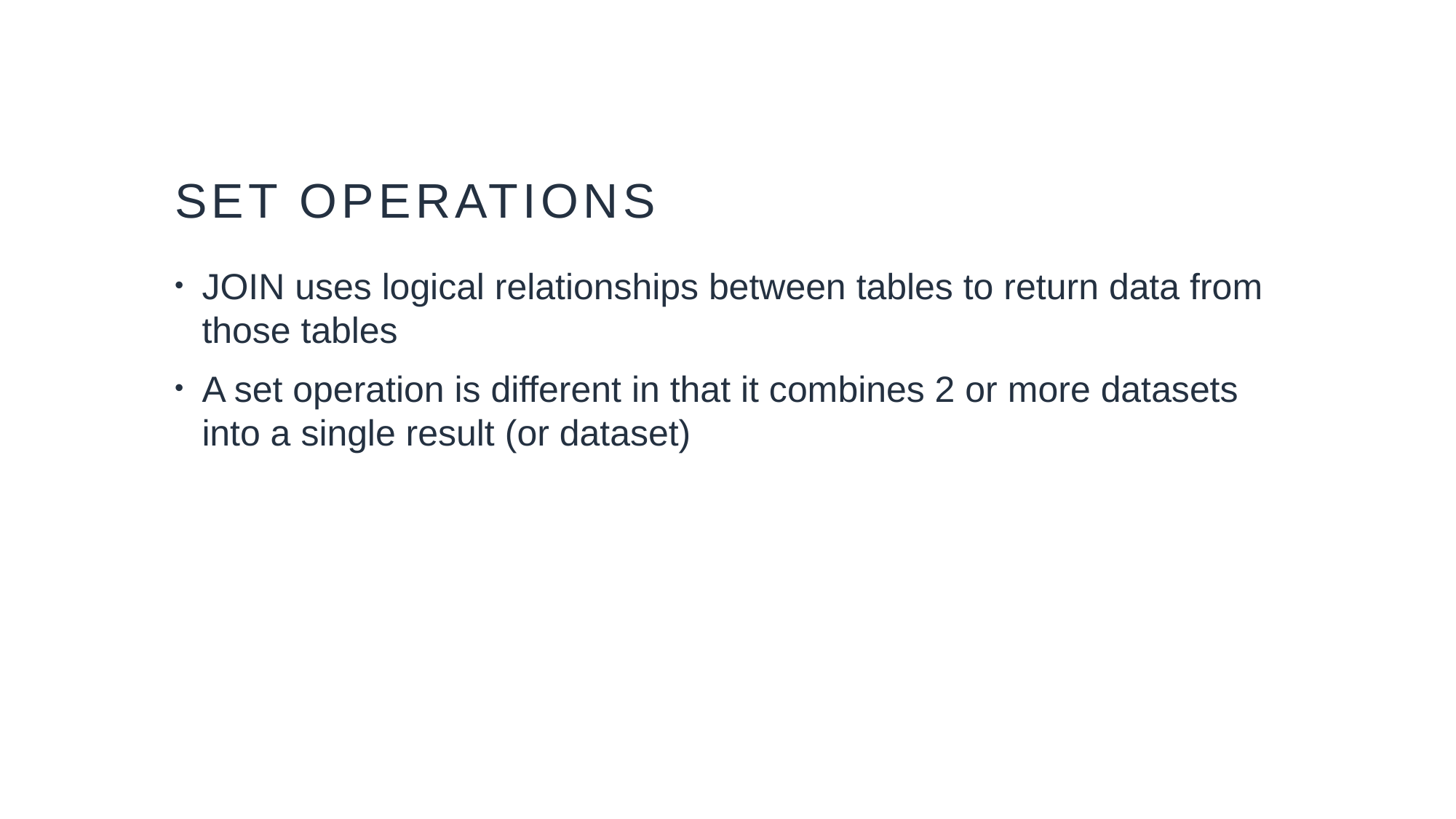

# set operations
JOIN uses logical relationships between tables to return data from those tables
A set operation is different in that it combines 2 or more datasets into a single result (or dataset)